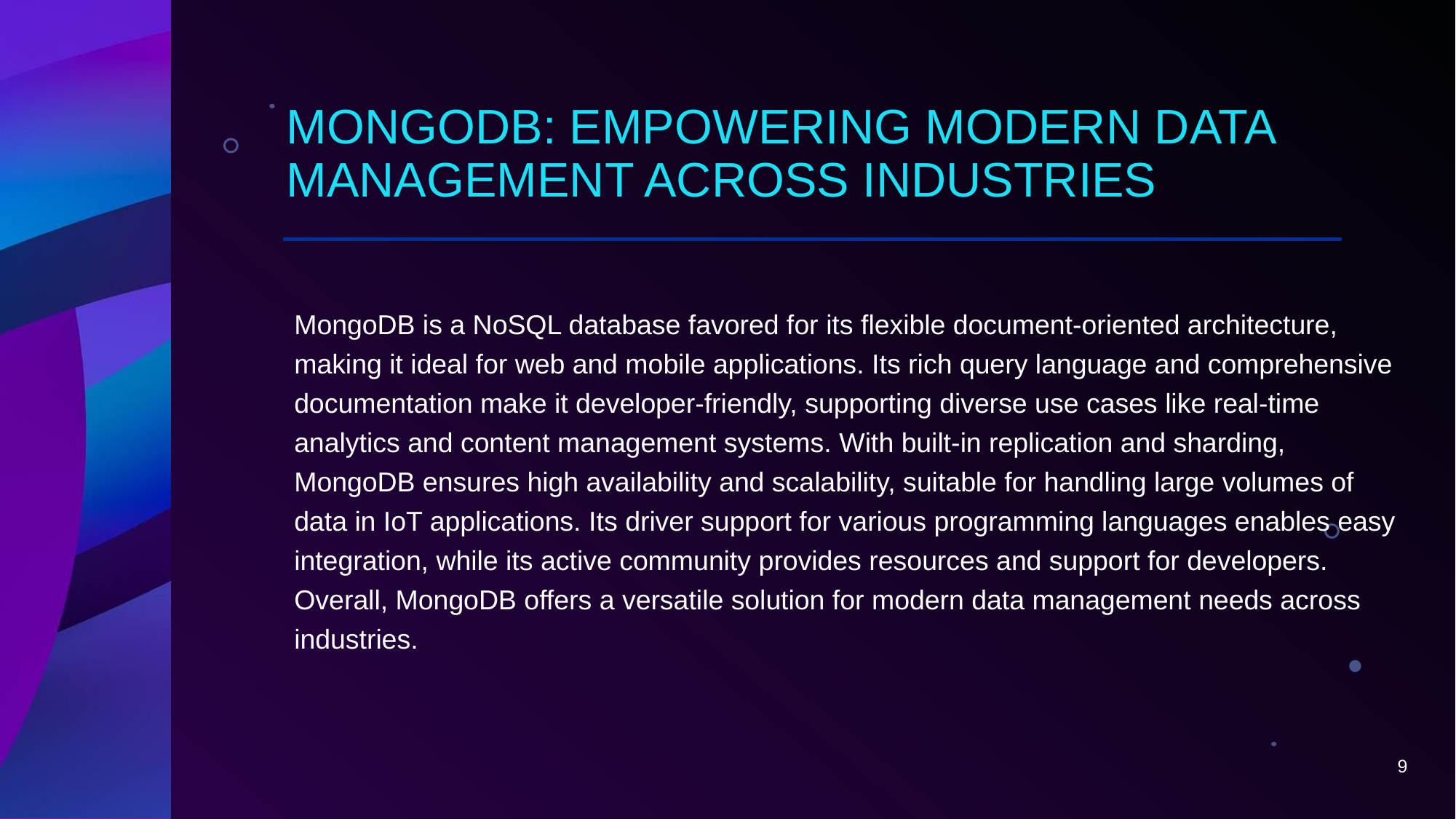

# MongoDB: Empowering Modern Data Management Across Industries
MongoDB is a NoSQL database favored for its flexible document-oriented architecture, making it ideal for web and mobile applications. Its rich query language and comprehensive documentation make it developer-friendly, supporting diverse use cases like real-time analytics and content management systems. With built-in replication and sharding, MongoDB ensures high availability and scalability, suitable for handling large volumes of data in IoT applications. Its driver support for various programming languages enables easy integration, while its active community provides resources and support for developers. Overall, MongoDB offers a versatile solution for modern data management needs across industries.
9